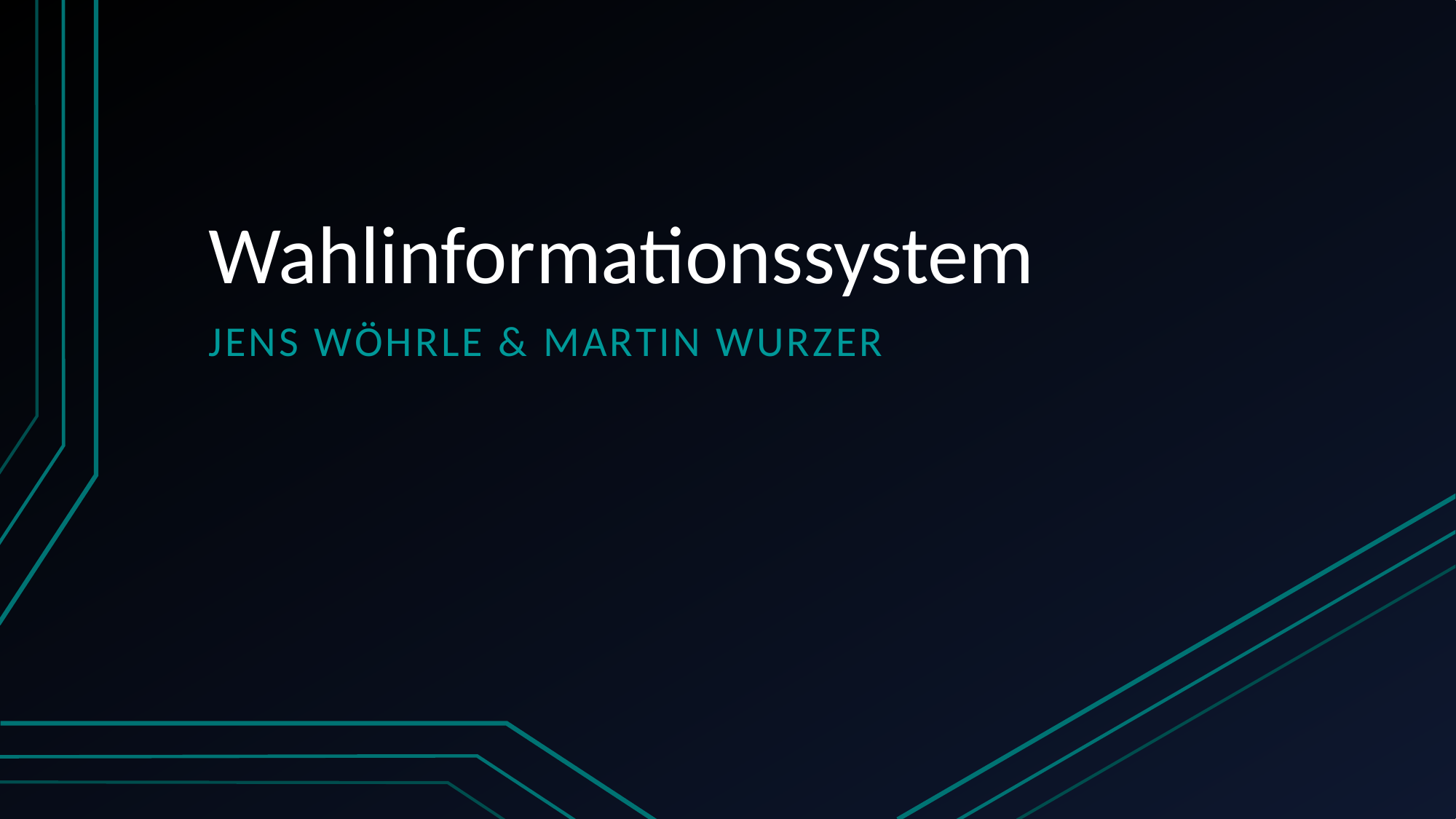

# Wahlinformationssystem
Jens Wöhrle & Martin Wurzer